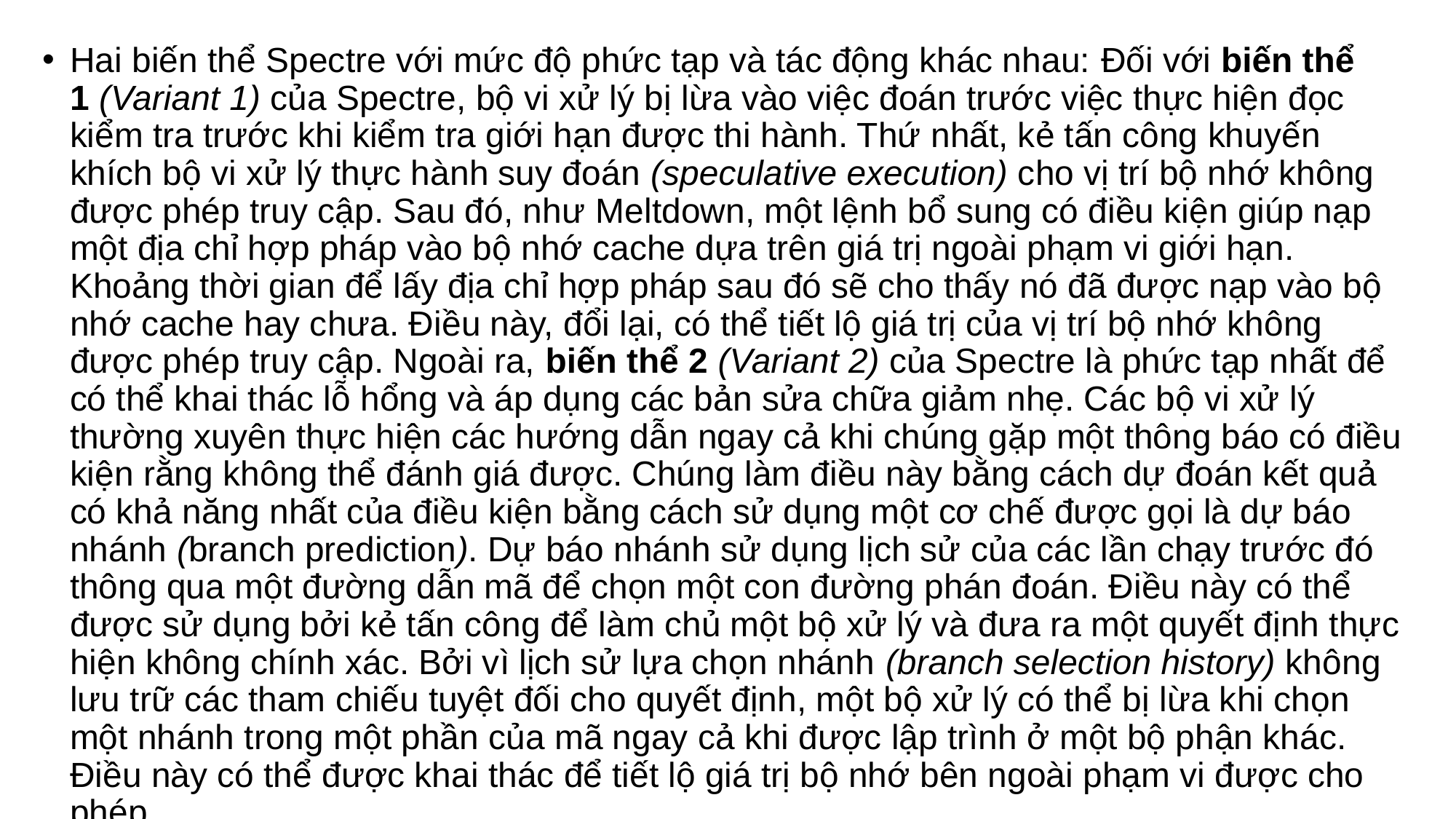

#
Hai biến thể Spectre với mức độ phức tạp và tác động khác nhau: Đối với biến thể 1 (Variant 1) của Spectre, bộ vi xử lý bị lừa vào việc đoán trước việc thực hiện đọc kiểm tra trước khi kiểm tra giới hạn được thi hành. Thứ nhất, kẻ tấn công khuyến khích bộ vi xử lý thực hành suy đoán (speculative execution) cho vị trí bộ nhớ không được phép truy cập. Sau đó, như Meltdown, một lệnh bổ sung có điều kiện giúp nạp một địa chỉ hợp pháp vào bộ nhớ cache dựa trên giá trị ngoài phạm vi giới hạn. Khoảng thời gian để lấy địa chỉ hợp pháp sau đó sẽ cho thấy nó đã được nạp vào bộ nhớ cache hay chưa. Điều này, đổi lại, có thể tiết lộ giá trị của vị trí bộ nhớ không được phép truy cập. Ngoài ra, biến thể 2 (Variant 2) của Spectre là phức tạp nhất để có thể khai thác lỗ hổng và áp dụng các bản sửa chữa giảm nhẹ. Các bộ vi xử lý thường xuyên thực hiện các hướng dẫn ngay cả khi chúng gặp một thông báo có điều kiện rằng không thể đánh giá được. Chúng làm điều này bằng cách dự đoán kết quả có khả năng nhất của điều kiện bằng cách sử dụng một cơ chế được gọi là dự báo nhánh (branch prediction). Dự báo nhánh sử dụng lịch sử của các lần chạy trước đó thông qua một đường dẫn mã để chọn một con đường phán đoán. Điều này có thể được sử dụng bởi kẻ tấn công để làm chủ một bộ xử lý và đưa ra một quyết định thực hiện không chính xác. Bởi vì lịch sử lựa chọn nhánh (branch selection history) không lưu trữ các tham chiếu tuyệt đối cho quyết định, một bộ xử lý có thể bị lừa khi chọn một nhánh trong một phần của mã ngay cả khi được lập trình ở một bộ phận khác. Điều này có thể được khai thác để tiết lộ giá trị bộ nhớ bên ngoài phạm vi được cho phép.